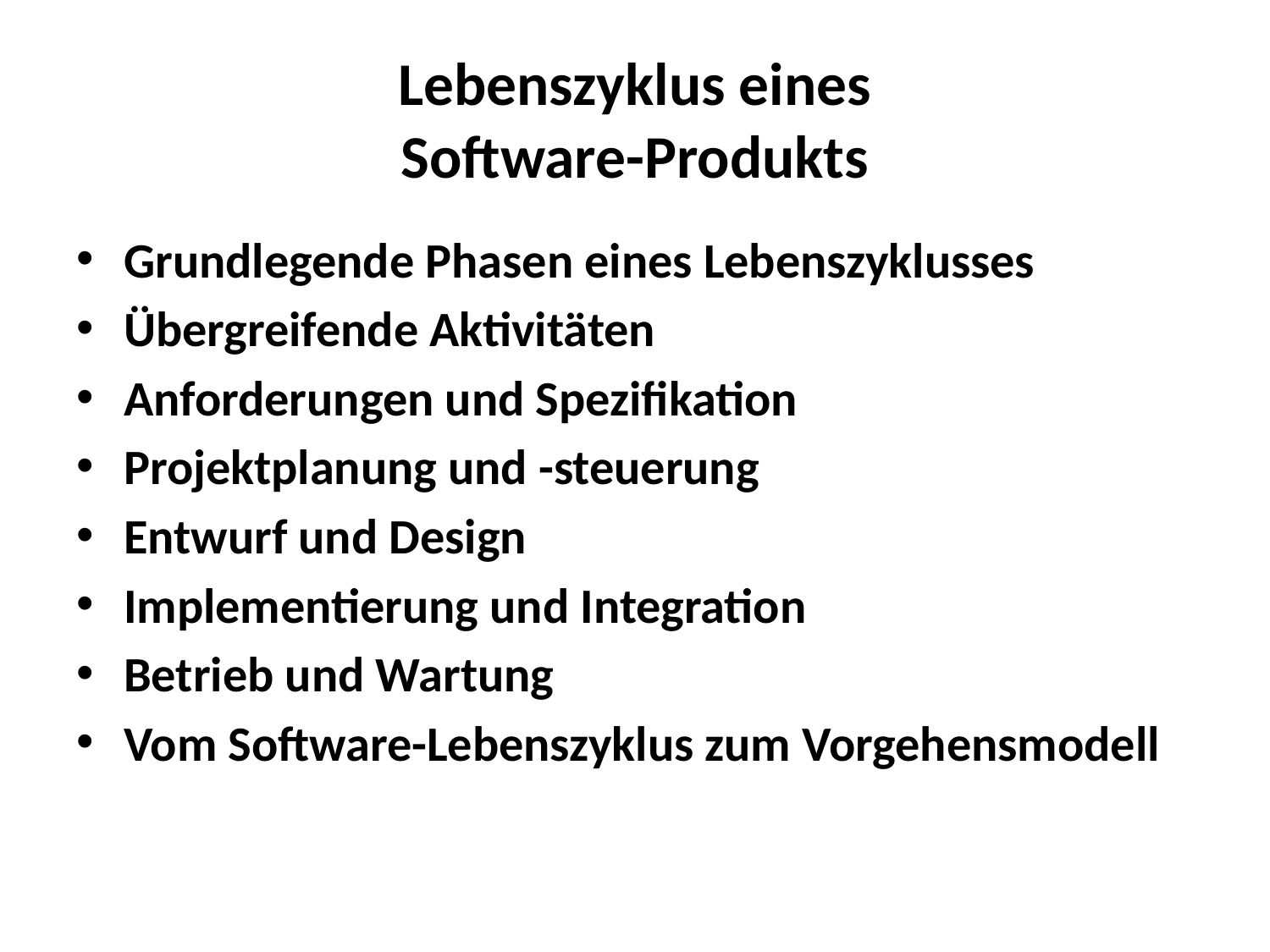

# Lebenszyklus eines Software-Produkts
Grundlegende Phasen eines Lebenszyklusses
Übergreifende Aktivitäten
Anforderungen und Spezifikation
Projektplanung und -steuerung
Entwurf und Design
Implementierung und Integration
Betrieb und Wartung
Vom Software-Lebenszyklus zum Vorgehensmodell